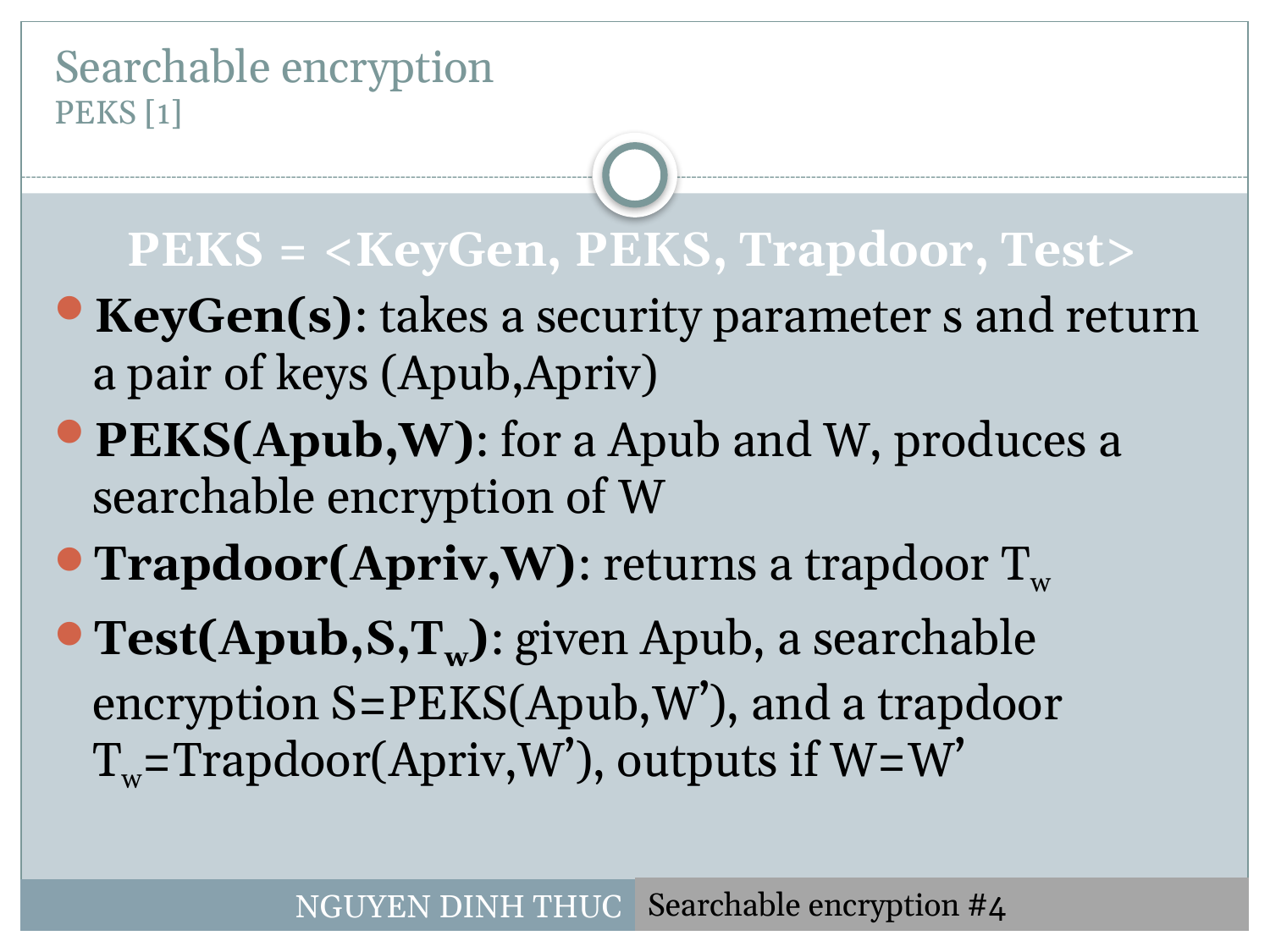

# Searchable encryption PEKS [1]
PEKS = <KeyGen, PEKS, Trapdoor, Test>
KeyGen(s): takes a security parameter s and return a pair of keys (Apub,Apriv)
PEKS(Apub,W): for a Apub and W, produces a searchable encryption of W
Trapdoor(Apriv,W): returns a trapdoor Tw
Test(Apub,S,Tw): given Apub, a searchable encryption S=PEKS(Apub,W’), and a trapdoor Tw=Trapdoor(Apriv,W’), outputs if W=W’
Searchable encryption #4
NGUYEN DINH THUC